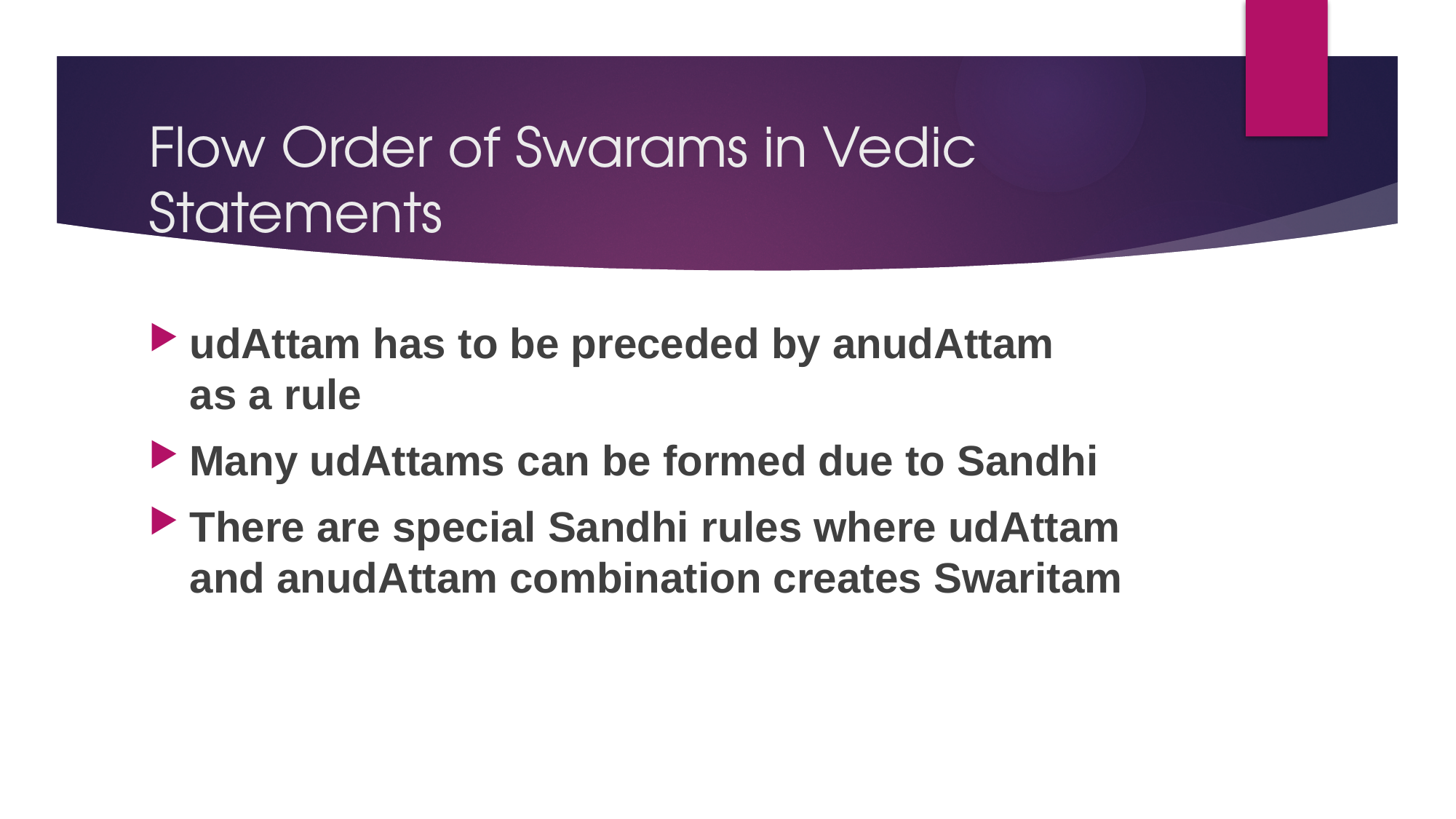

# Flow Order of Swarams in Vedic Statements
udAttam has to be preceded by anudAttam
as a rule
Many udAttams can be formed due to Sandhi
There are special Sandhi rules where udAttam and anudAttam combination creates Swaritam